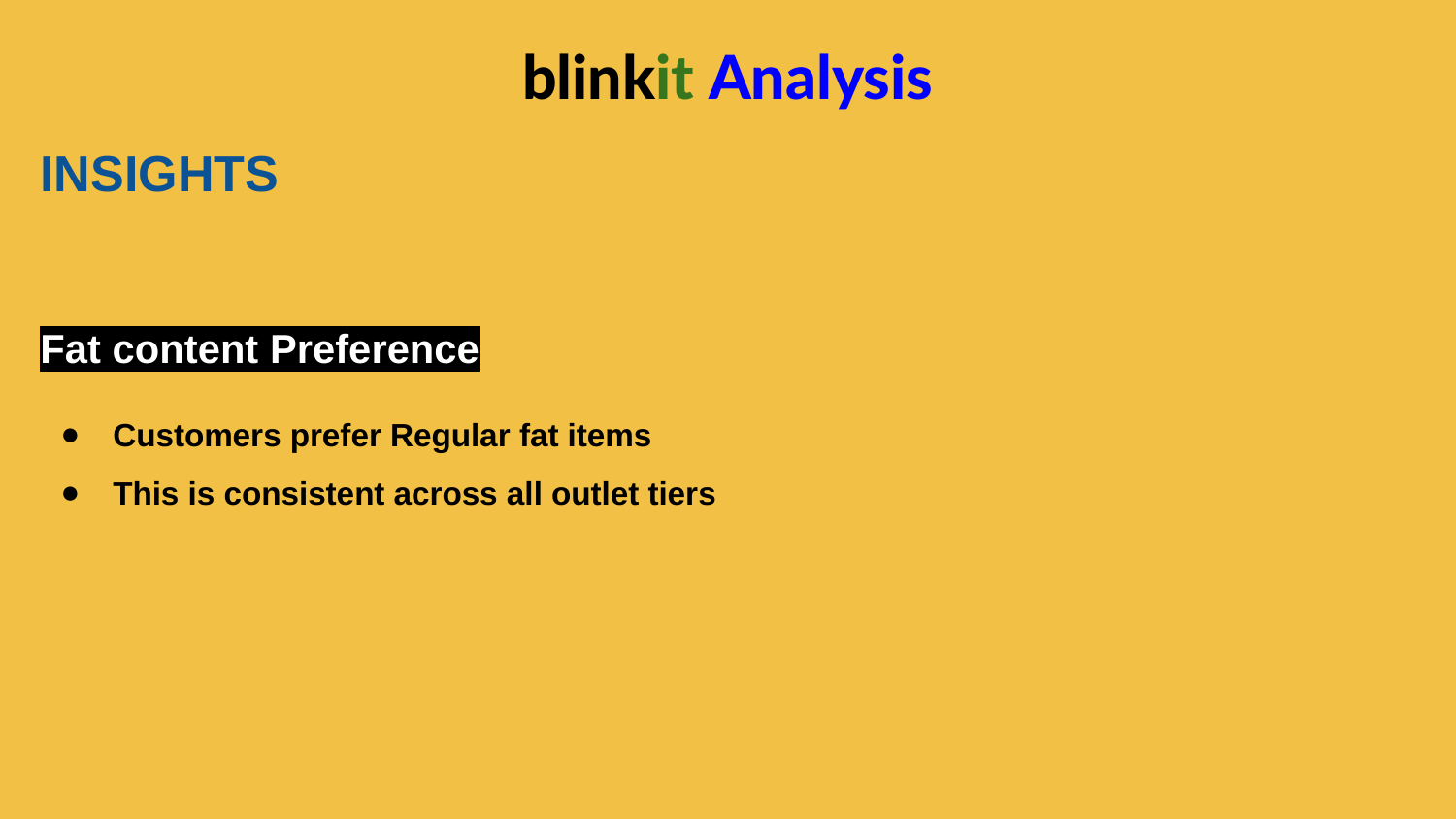

# blinkit Analysis
INSIGHTS

Fat content Preference
Customers prefer Regular fat items
This is consistent across all outlet tiers